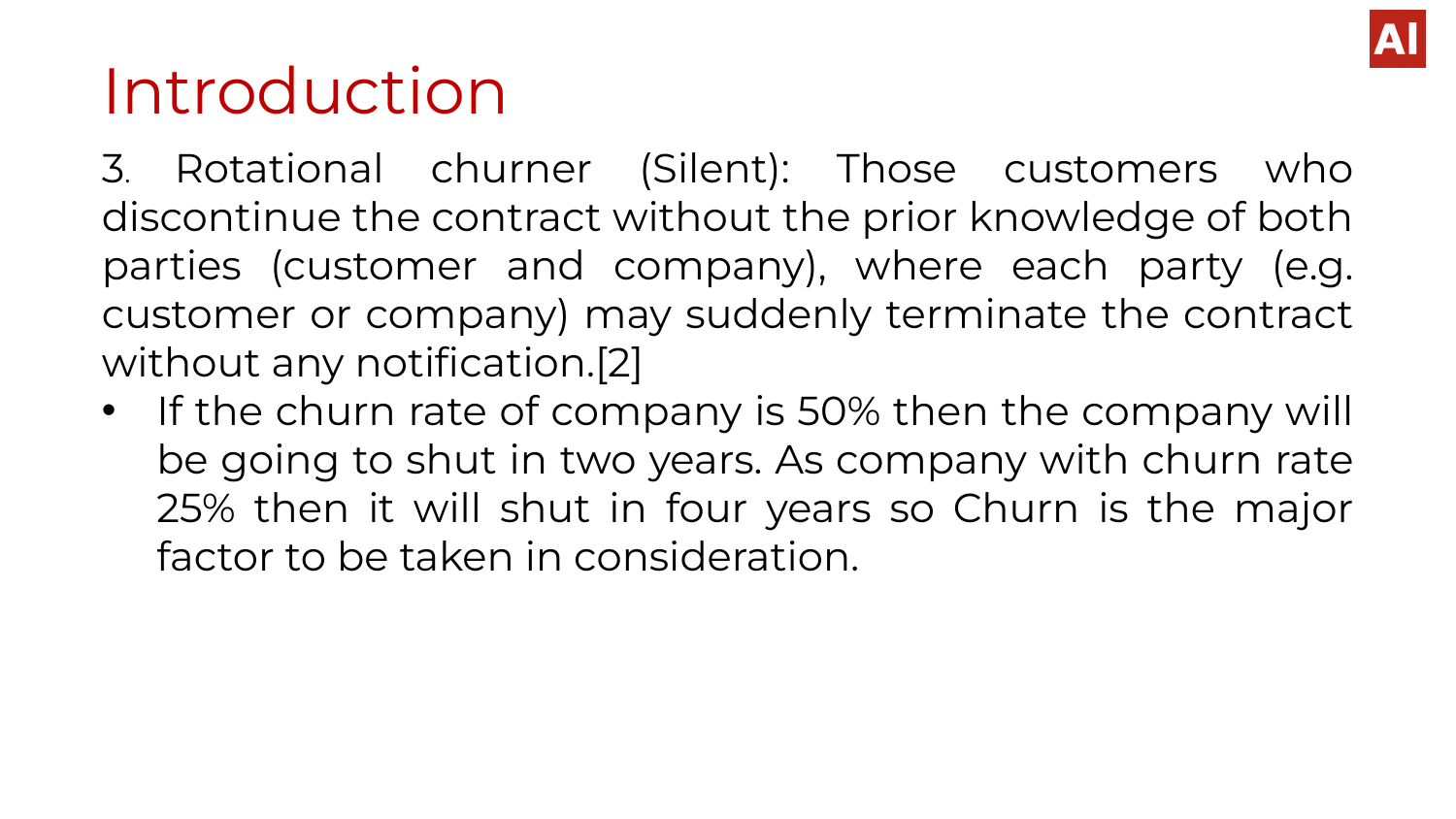

Introduction
3. Rotational churner (Silent): Those customers who discontinue the contract without the prior knowledge of both parties (customer and company), where each party (e.g. customer or company) may suddenly terminate the contract without any notification.[2]
If the churn rate of company is 50% then the company will be going to shut in two years. As company with churn rate 25% then it will shut in four years so Churn is the major factor to be taken in consideration.